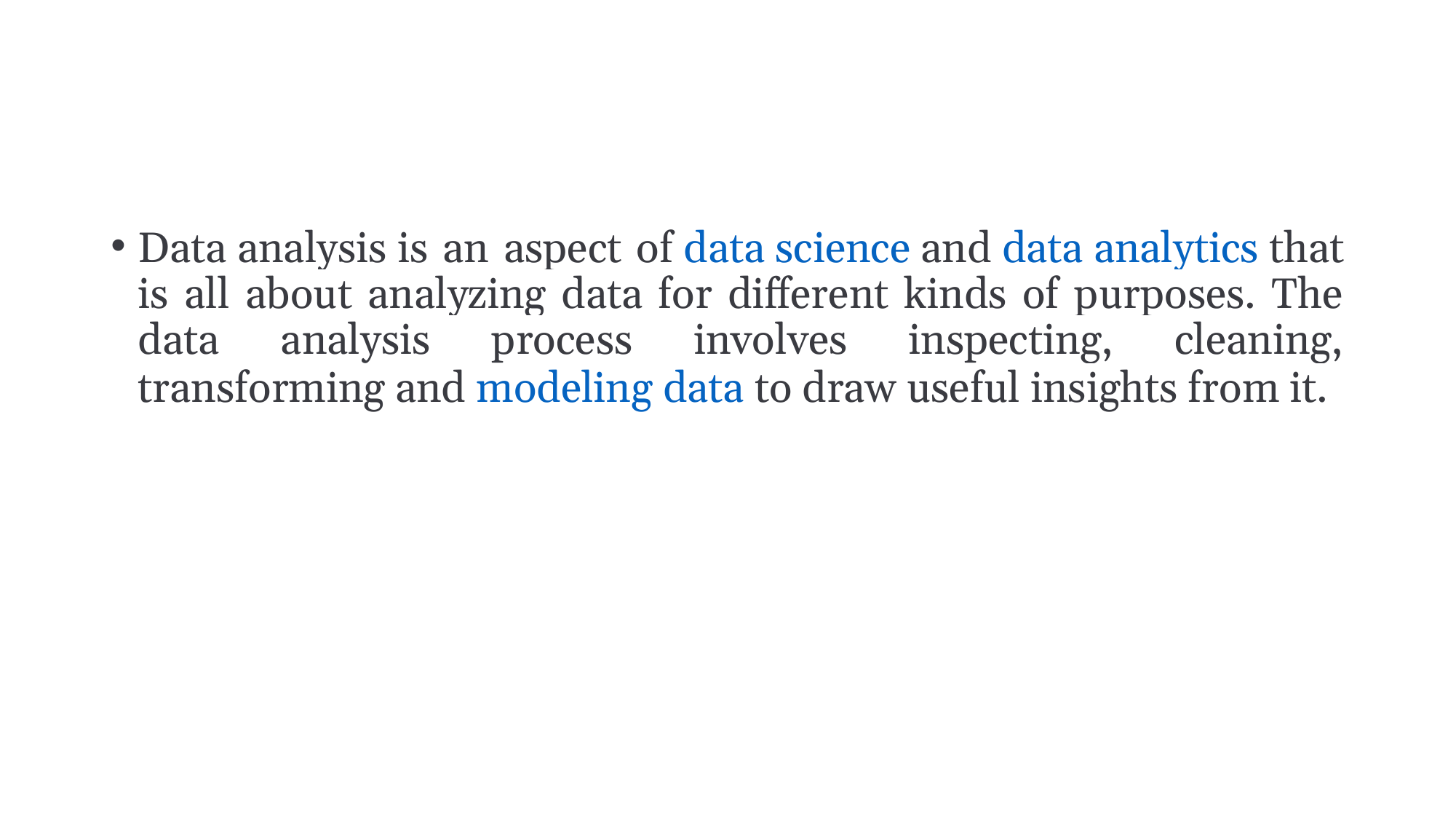

#
Data analysis is an aspect of data science and data analytics that is all about analyzing data for different kinds of purposes. The data analysis process involves inspecting, cleaning, transforming and modeling data to draw useful insights from it.